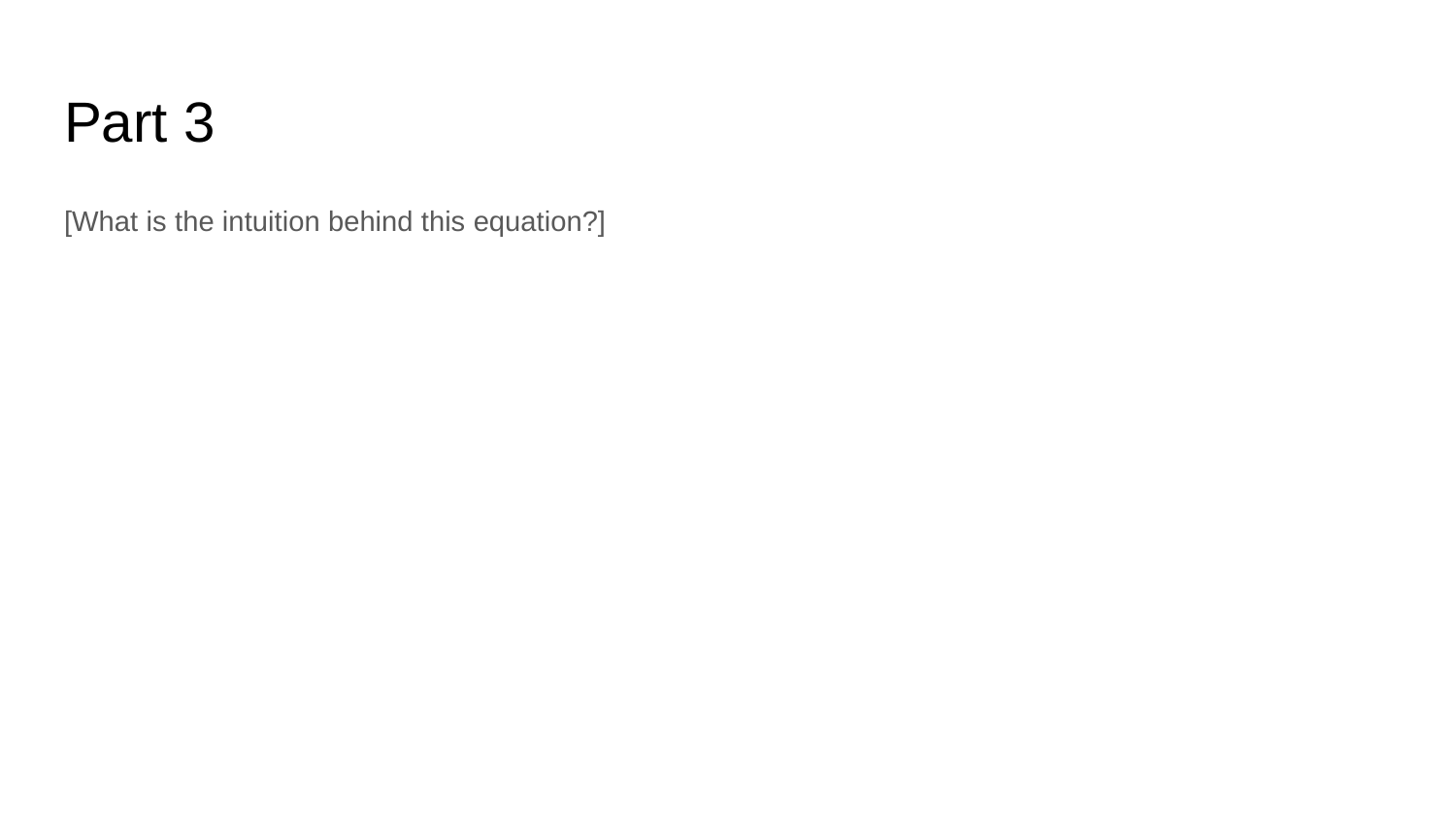

# Part 3
[What is the intuition behind this equation?]